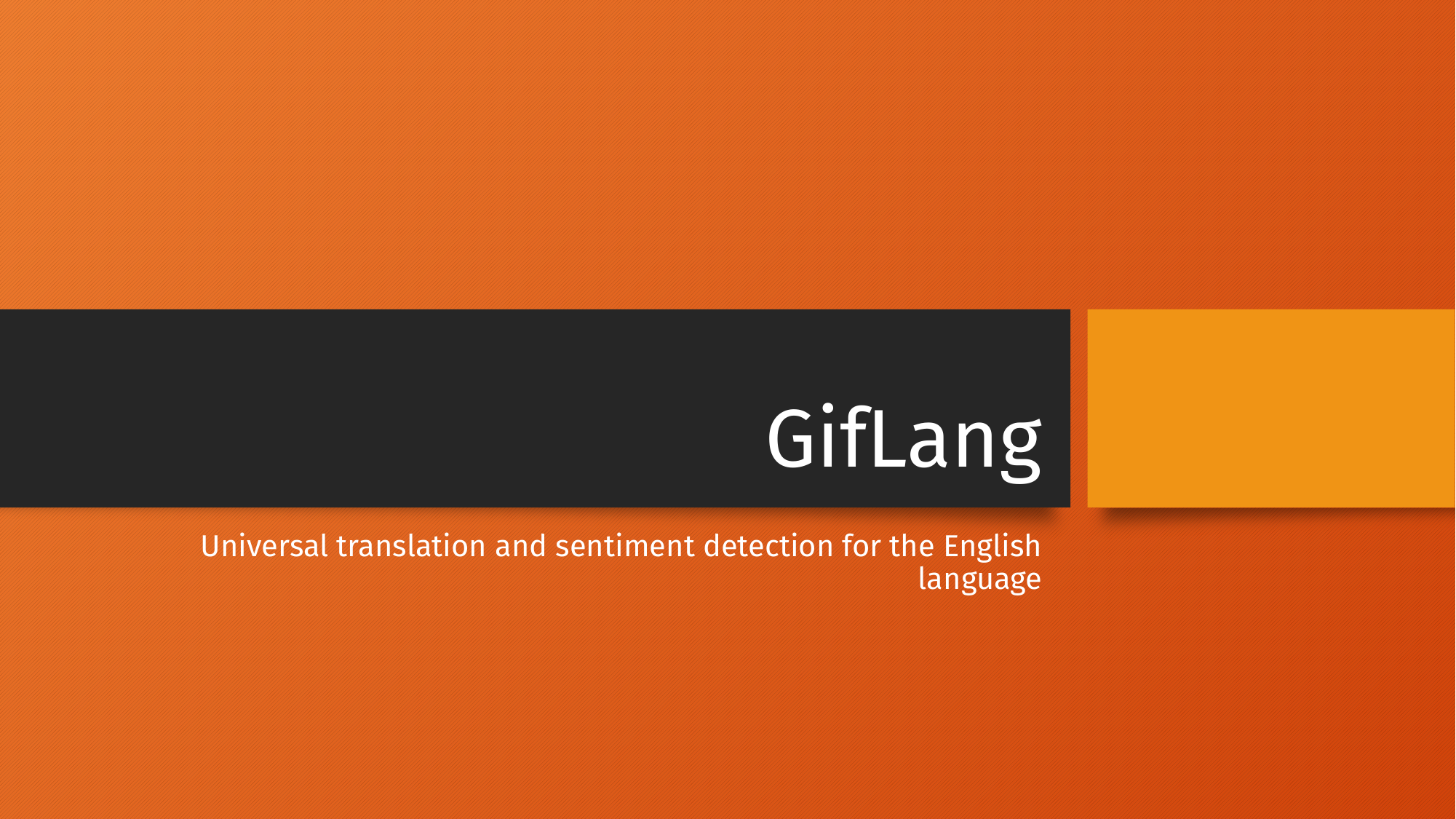

# GifLang
Universal translation and sentiment detection for the English language